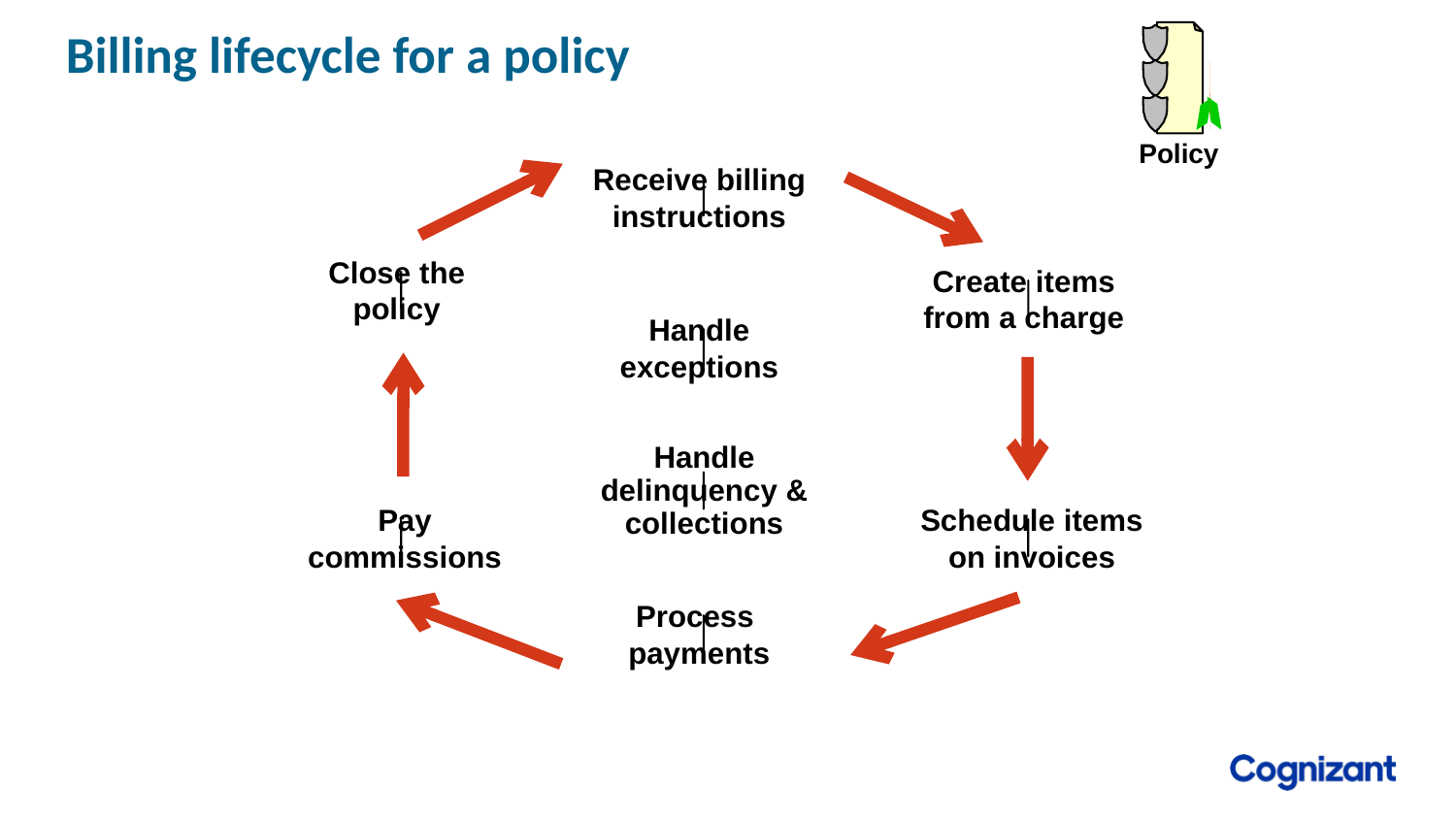

Billing lifecycle for a policy
Policy
Receive billing instructions

Close the policy

Create items from a charge

Handle exceptions

Handle delinquency & collections

Pay
commissions

Schedule items on invoices

Process
payments